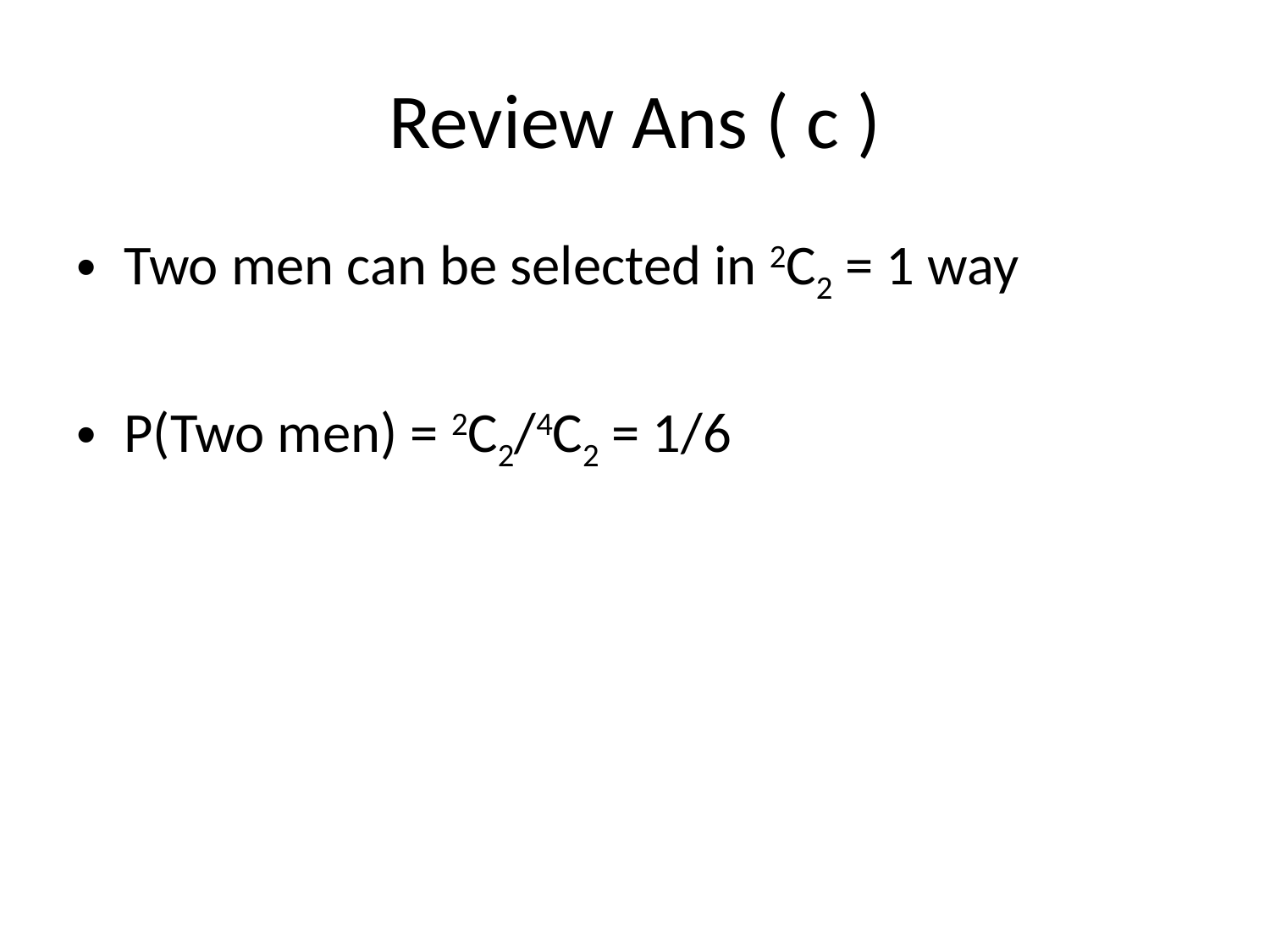

# Review Ans ( c )
Two men can be selected in 2C2 = 1 way

P(Two men) = 2C2/4C2 = 1/6